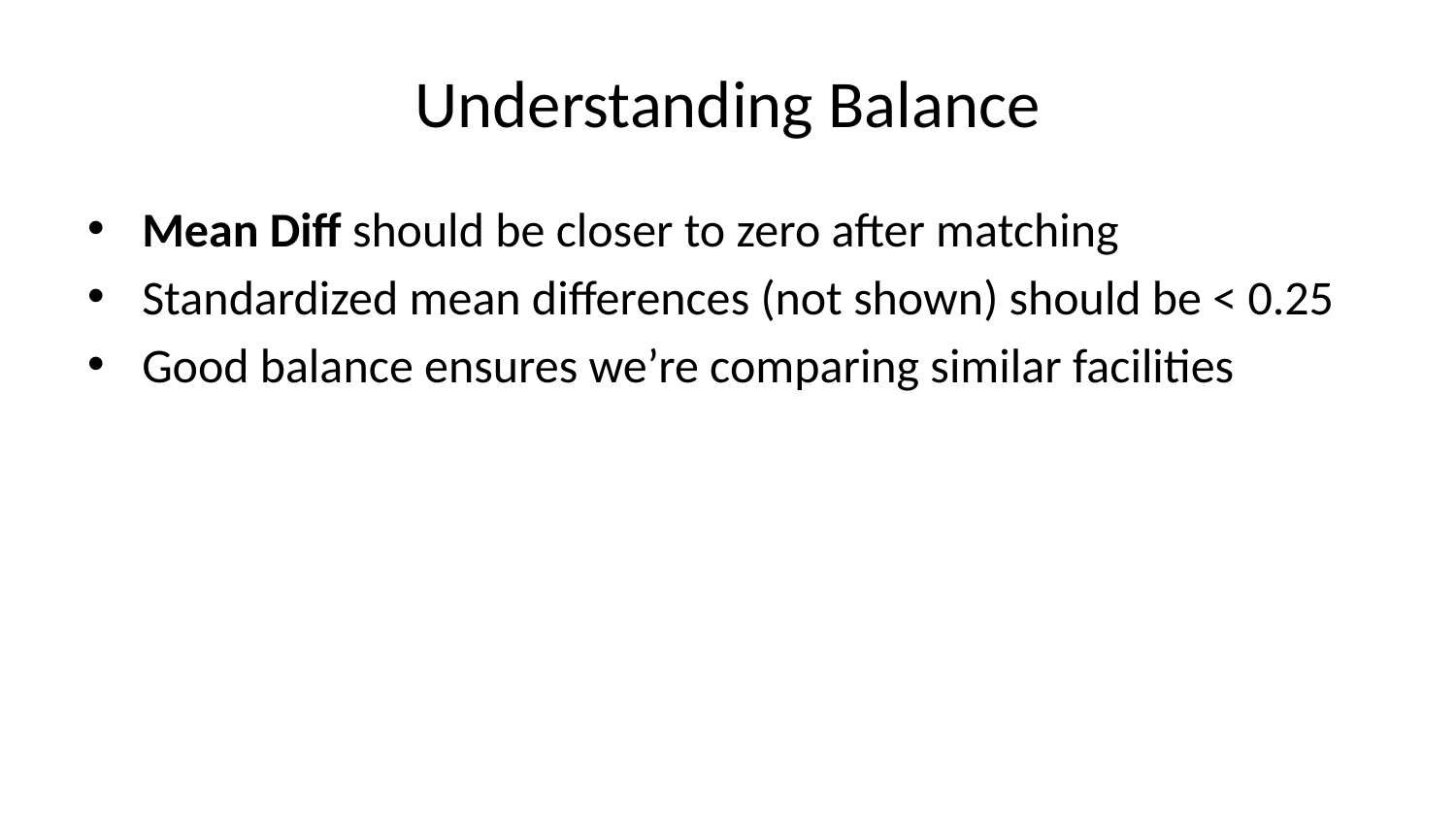

# Understanding Balance
Mean Diff should be closer to zero after matching
Standardized mean differences (not shown) should be < 0.25
Good balance ensures we’re comparing similar facilities